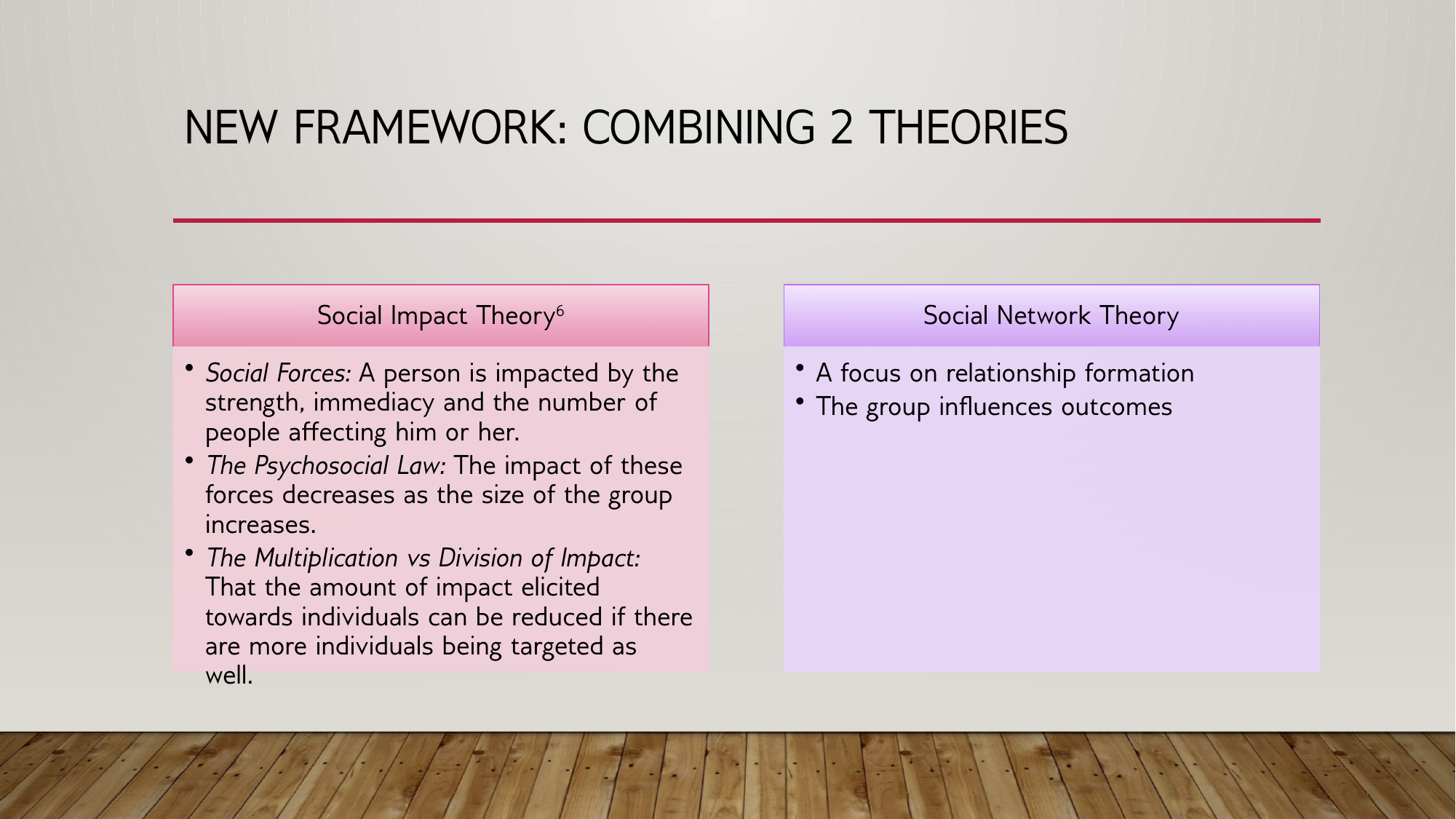

# New Framework: Combining 2 theories
Social Impact Theory6
Social Forces: A person is impacted by the strength, immediacy and the number of people affecting him or her.
The Psychosocial Law: The impact of these forces decreases as the size of the group increases.
The Multiplication vs Division of Impact: That the amount of impact elicited towards individuals can be reduced if there are more individuals being targeted as well.
Social Network Theory
A focus on relationship formation
The group influences outcomes